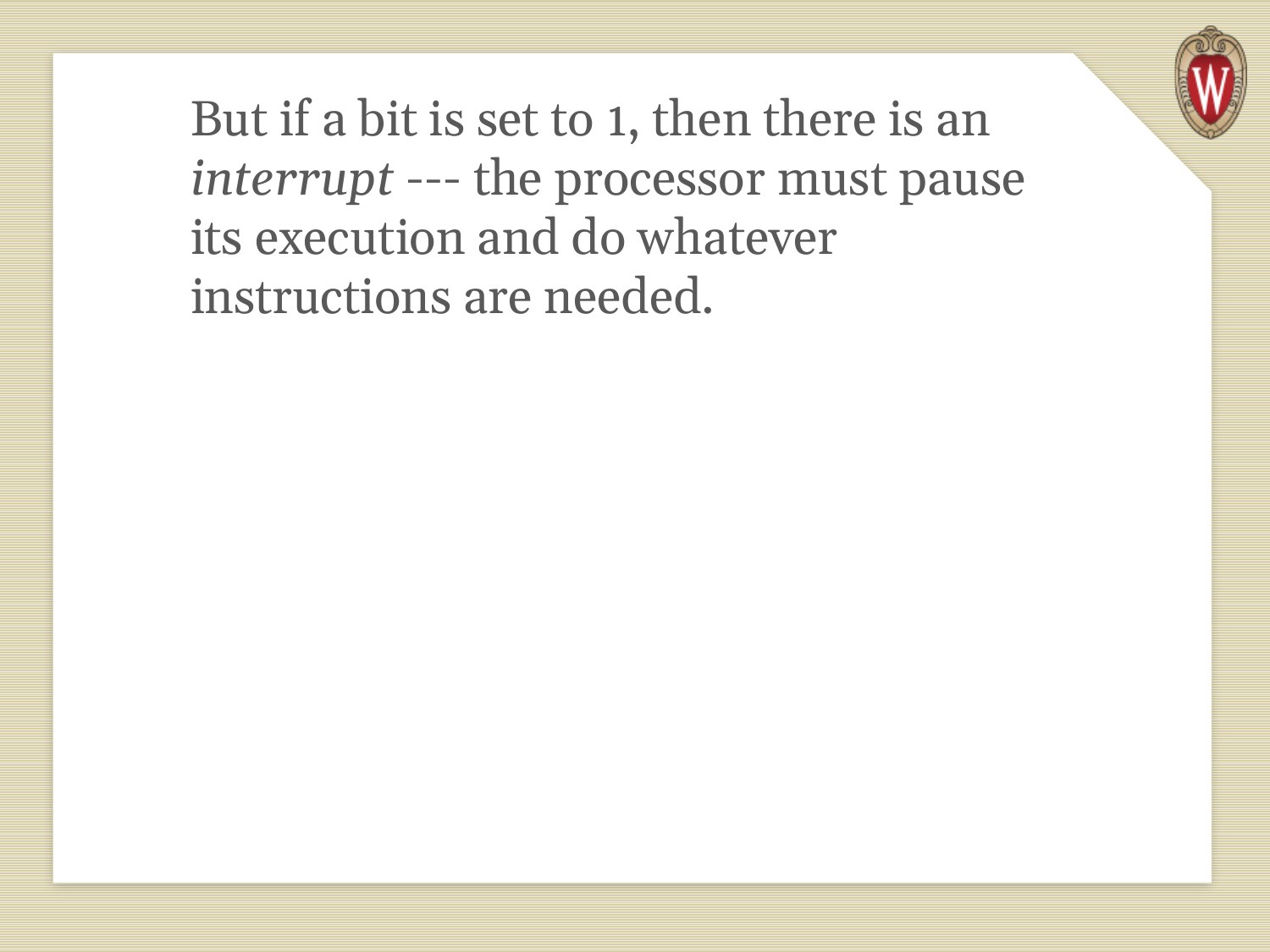

But if a bit is set to 1, then there is an interrupt --- the processor must pause its execution and do whatever instructions are needed.